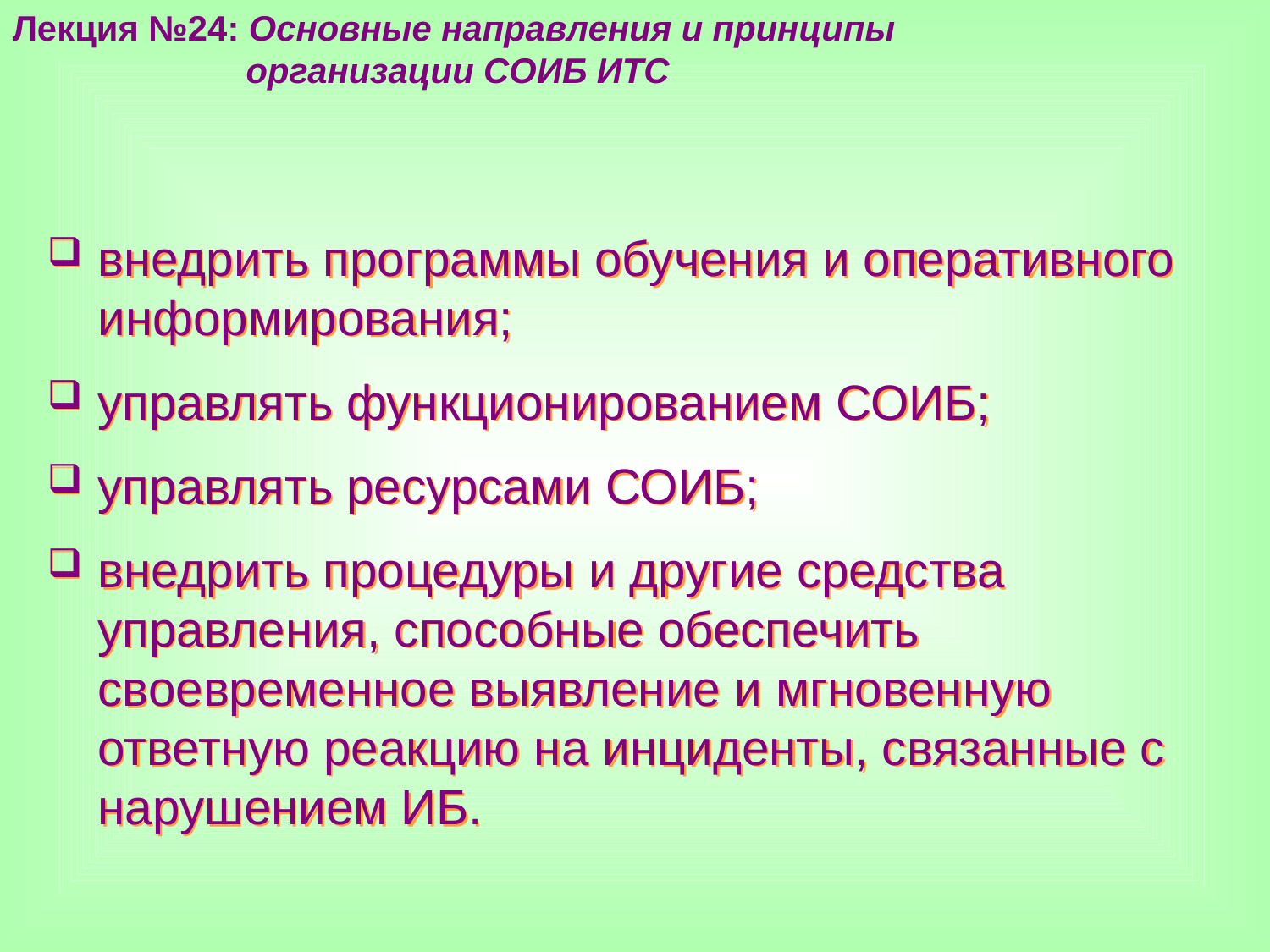

Лекция №24: Основные направления и принципы
                        организации СОИБ ИТС
внедрить программы обучения и оперативного информирования;
управлять функционированием СОИБ;
управлять ресурсами СОИБ;
внедрить процедуры и другие средства управления, способные обеспечить своевременное выявление и мгновенную ответную реакцию на инциденты, связанные с нарушением ИБ.